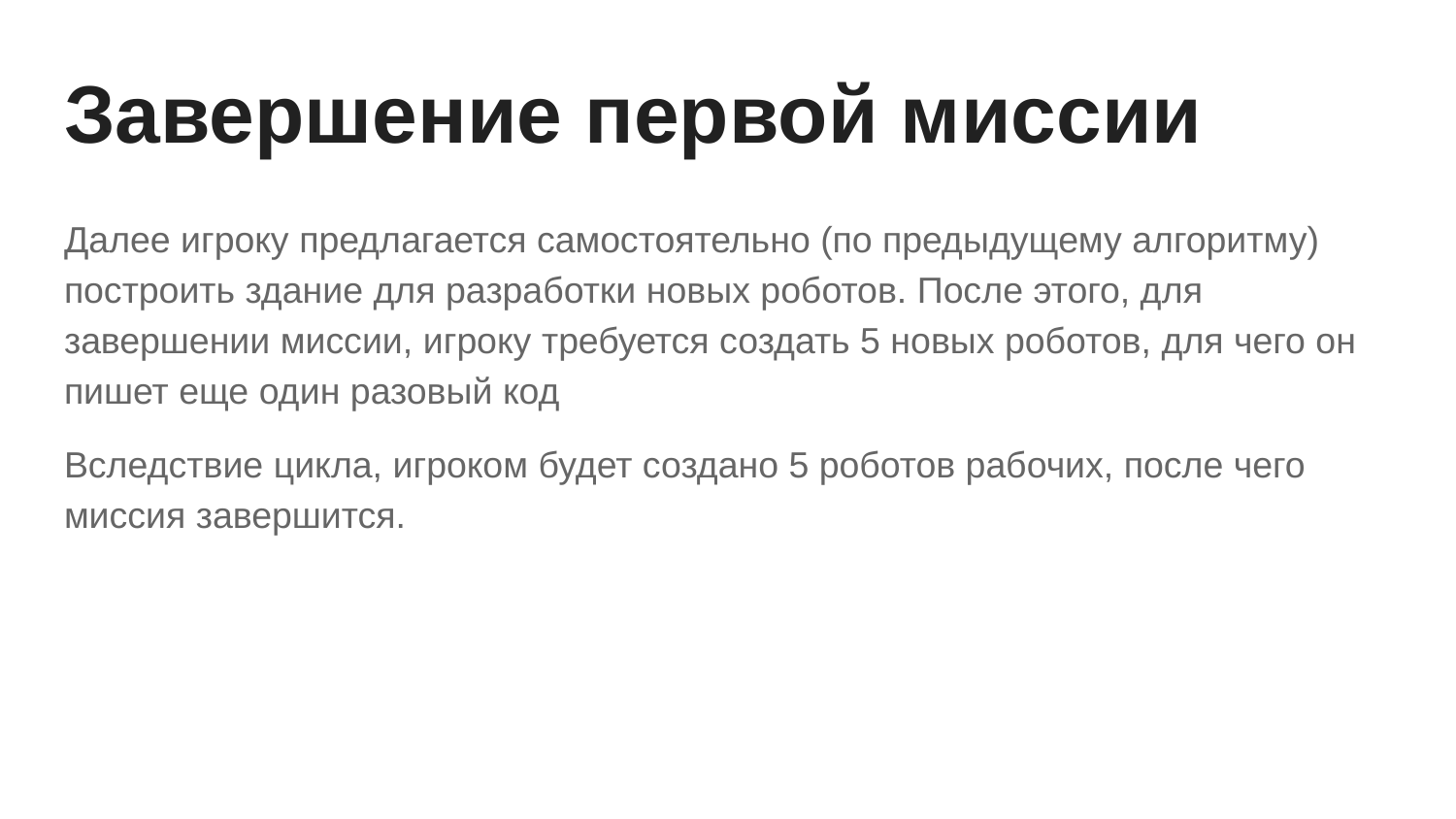

# Завершение первой миссии
Далее игроку предлагается самостоятельно (по предыдущему алгоритму) построить здание для разработки новых роботов. После этого, для завершении миссии, игроку требуется создать 5 новых роботов, для чего он пишет еще один разовый код
Вследствие цикла, игроком будет создано 5 роботов рабочих, после чего миссия завершится.